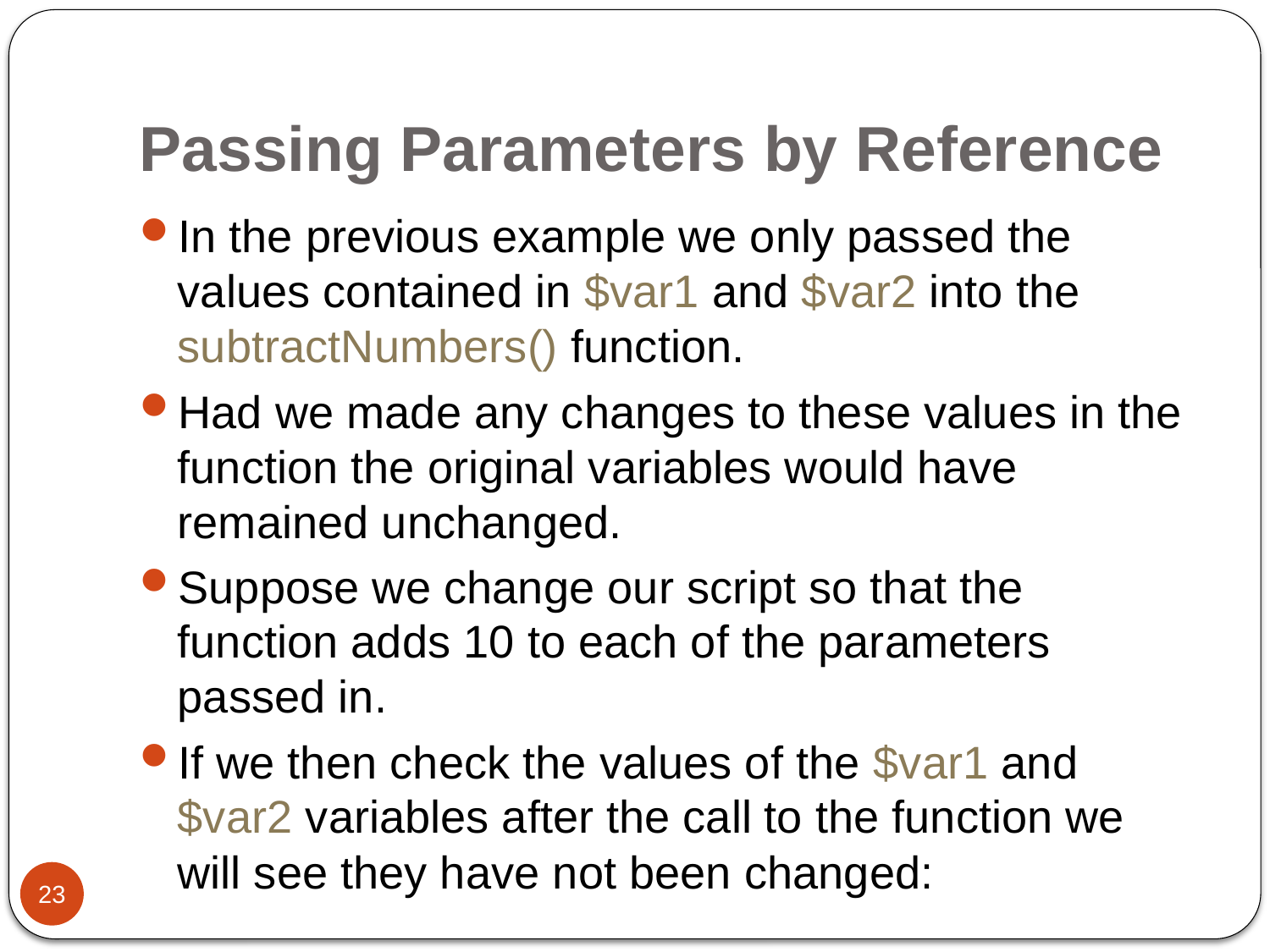

# Passing Parameters by Reference
In the previous example we only passed the values contained in $var1 and $var2 into the subtractNumbers() function.
Had we made any changes to these values in the function the original variables would have remained unchanged.
Suppose we change our script so that the function adds 10 to each of the parameters passed in.
If we then check the values of the $var1 and $var2 variables after the call to the function we will see they have not been changed:
23